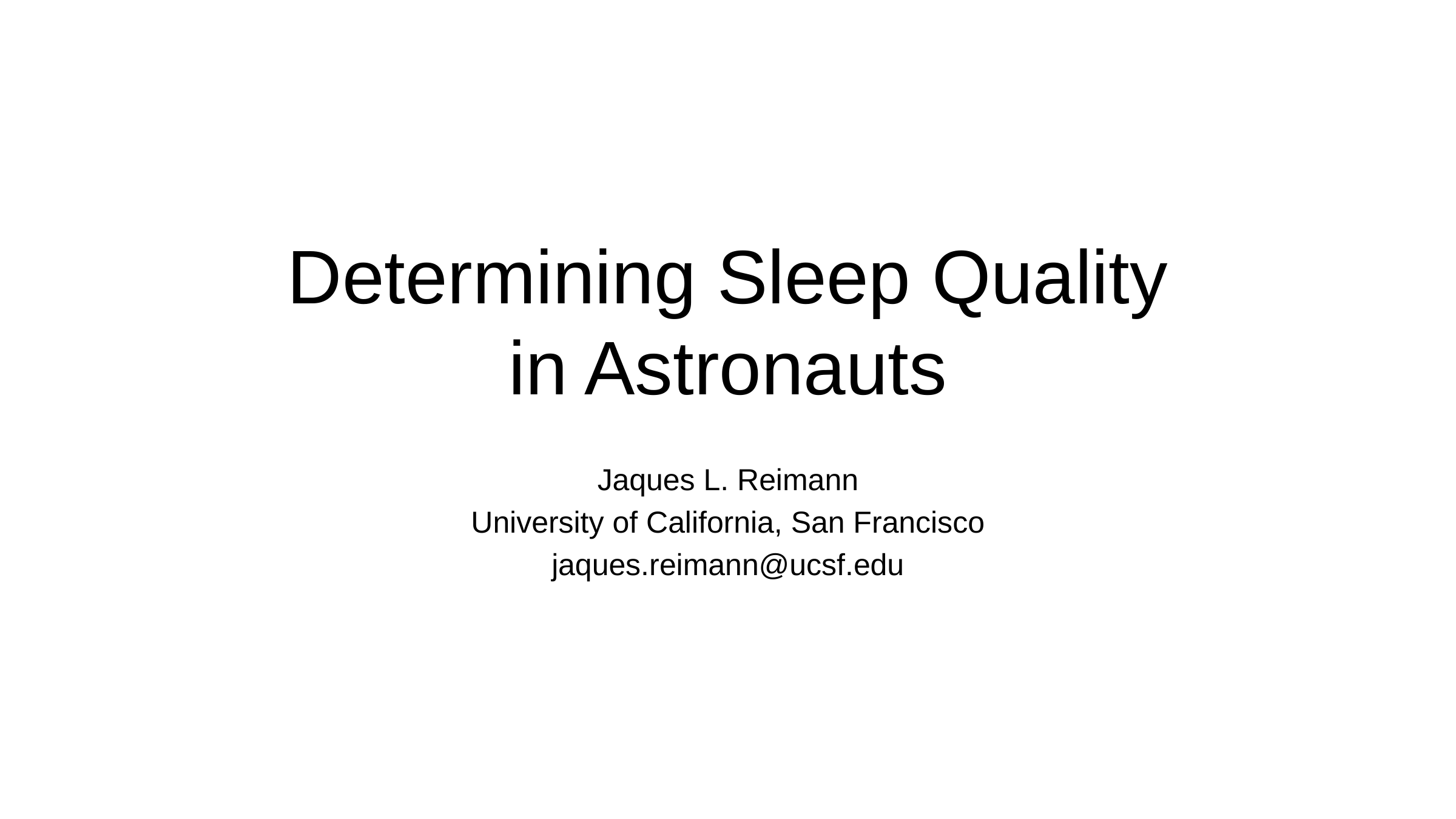

# Determining Sleep Quality in Astronauts
Jaques L. Reimann
University of California, San Francisco
jaques.reimann@ucsf.edu